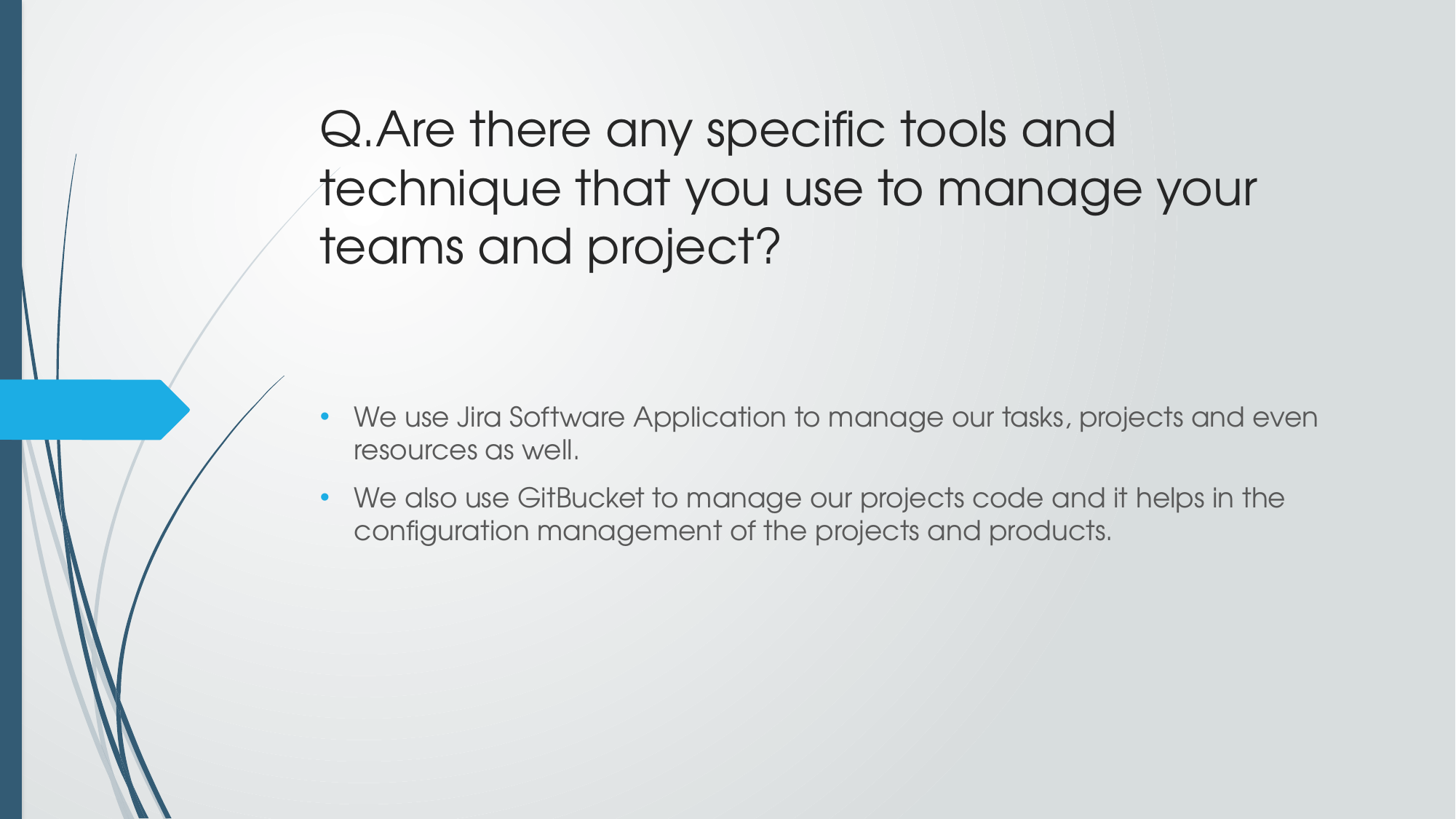

# Q.Are there any specific tools and technique that you use to manage your teams and project?
We use Jira Software Application to manage our tasks, projects and even resources as well.
We also use GitBucket to manage our projects code and it helps in the configuration management of the projects and products.